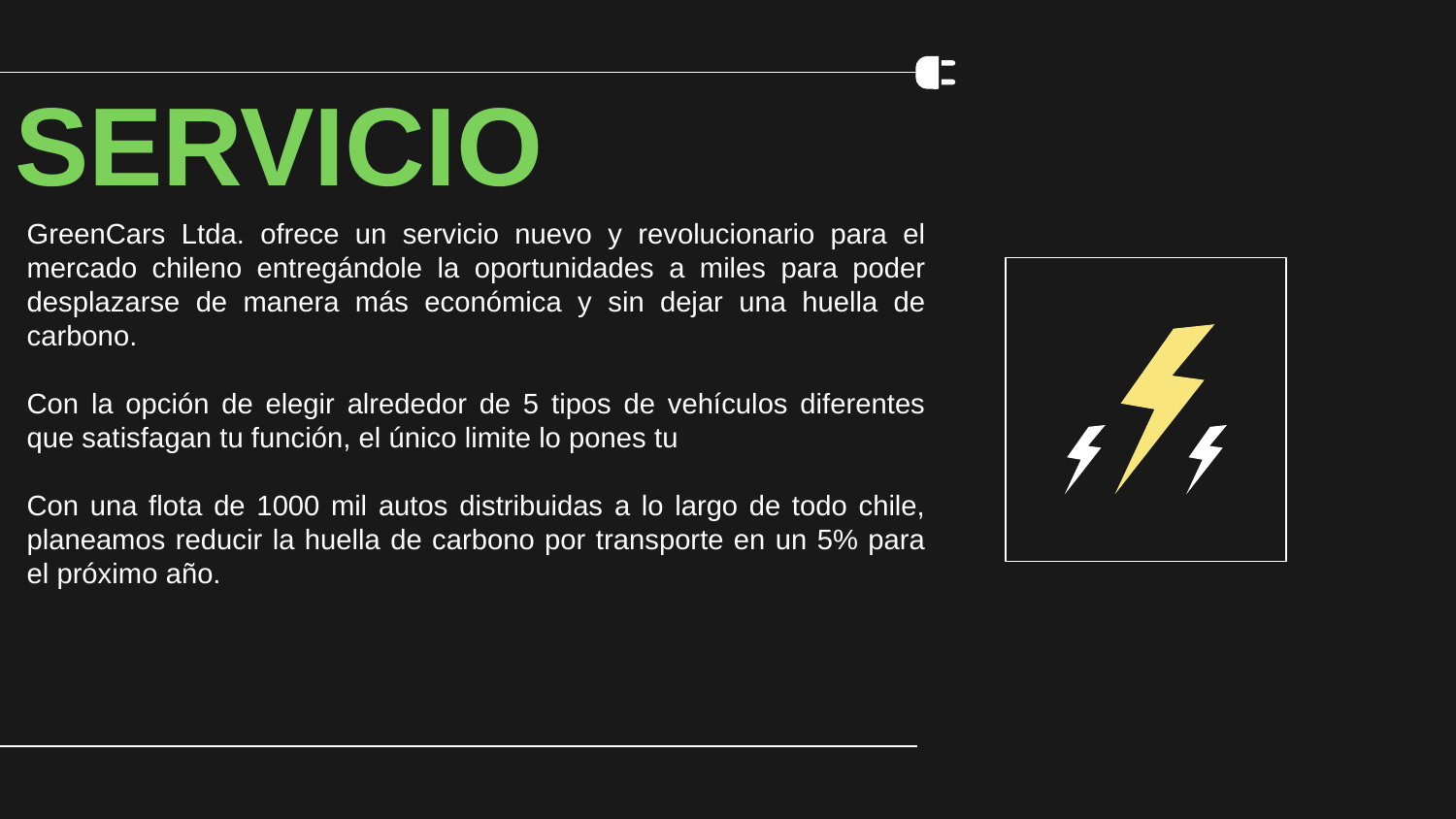

# SERVICIO
GreenCars Ltda. ofrece un servicio nuevo y revolucionario para el mercado chileno entregándole la oportunidades a miles para poder desplazarse de manera más económica y sin dejar una huella de carbono.

Con la opción de elegir alrededor de 5 tipos de vehículos diferentes que satisfagan tu función, el único limite lo pones tu

Con una flota de 1000 mil autos distribuidas a lo largo de todo chile, planeamos reducir la huella de carbono por transporte en un 5% para el próximo año.